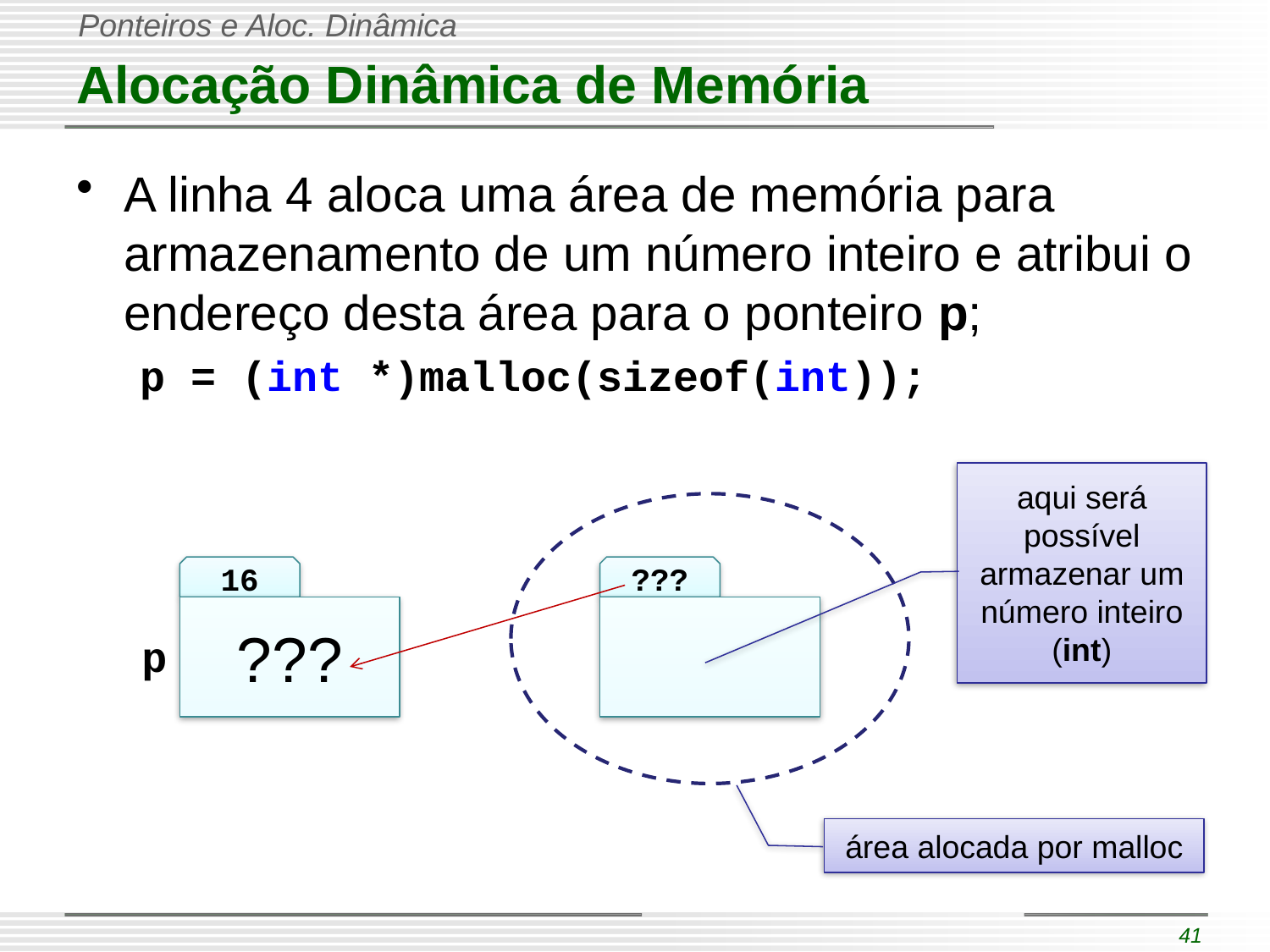

# Alocação Dinâmica de Memória
A linha 4 aloca uma área de memória para armazenamento de um número inteiro e atribui o endereço desta área para o ponteiro p;
p = (int *)malloc(sizeof(int));
aqui será possível armazenar um número inteiro (int)

16
???
???

p
área alocada por malloc